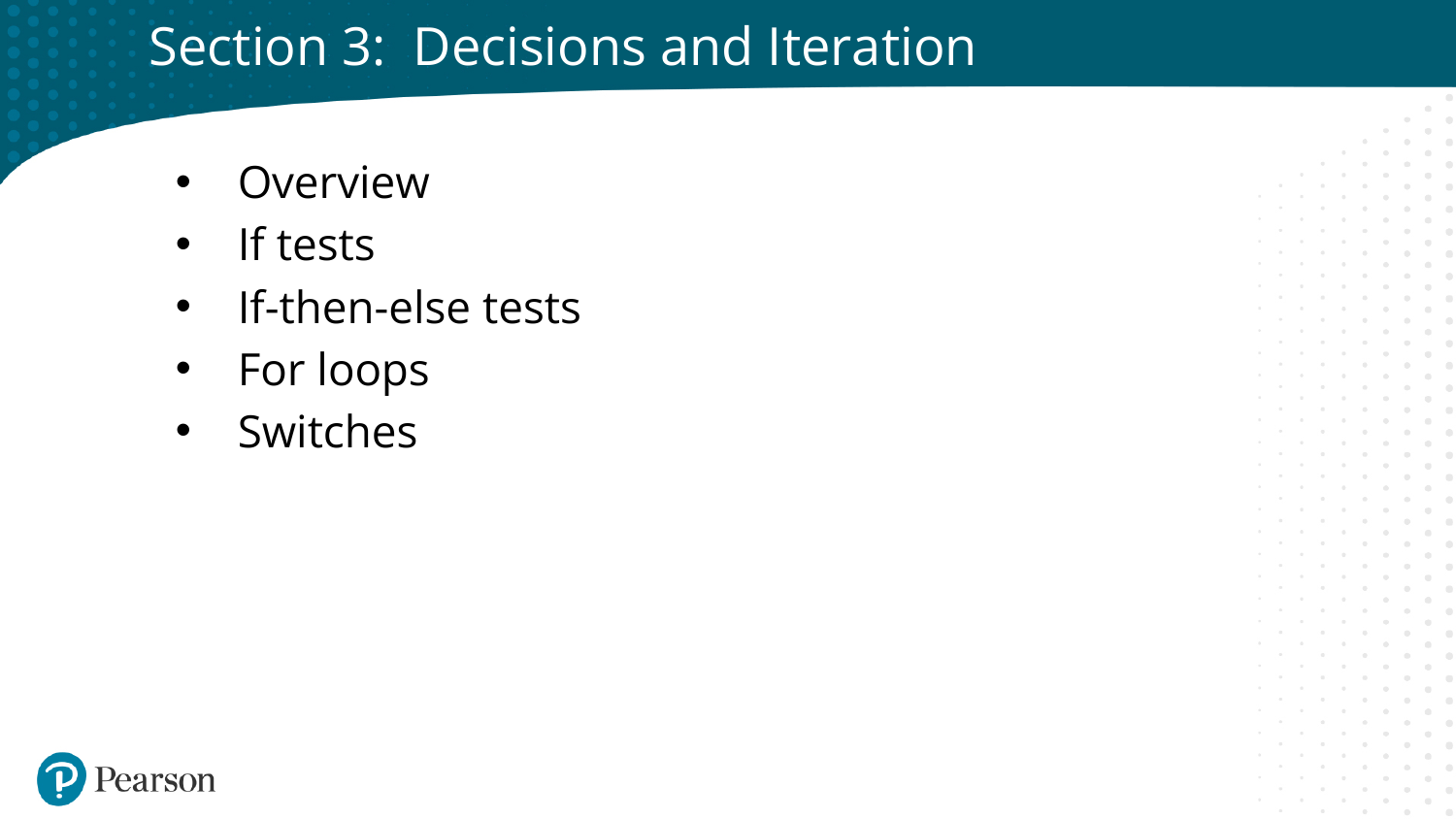

# Section 3:  Decisions and Iteration
Overview
If tests
If-then-else tests
For loops
Switches